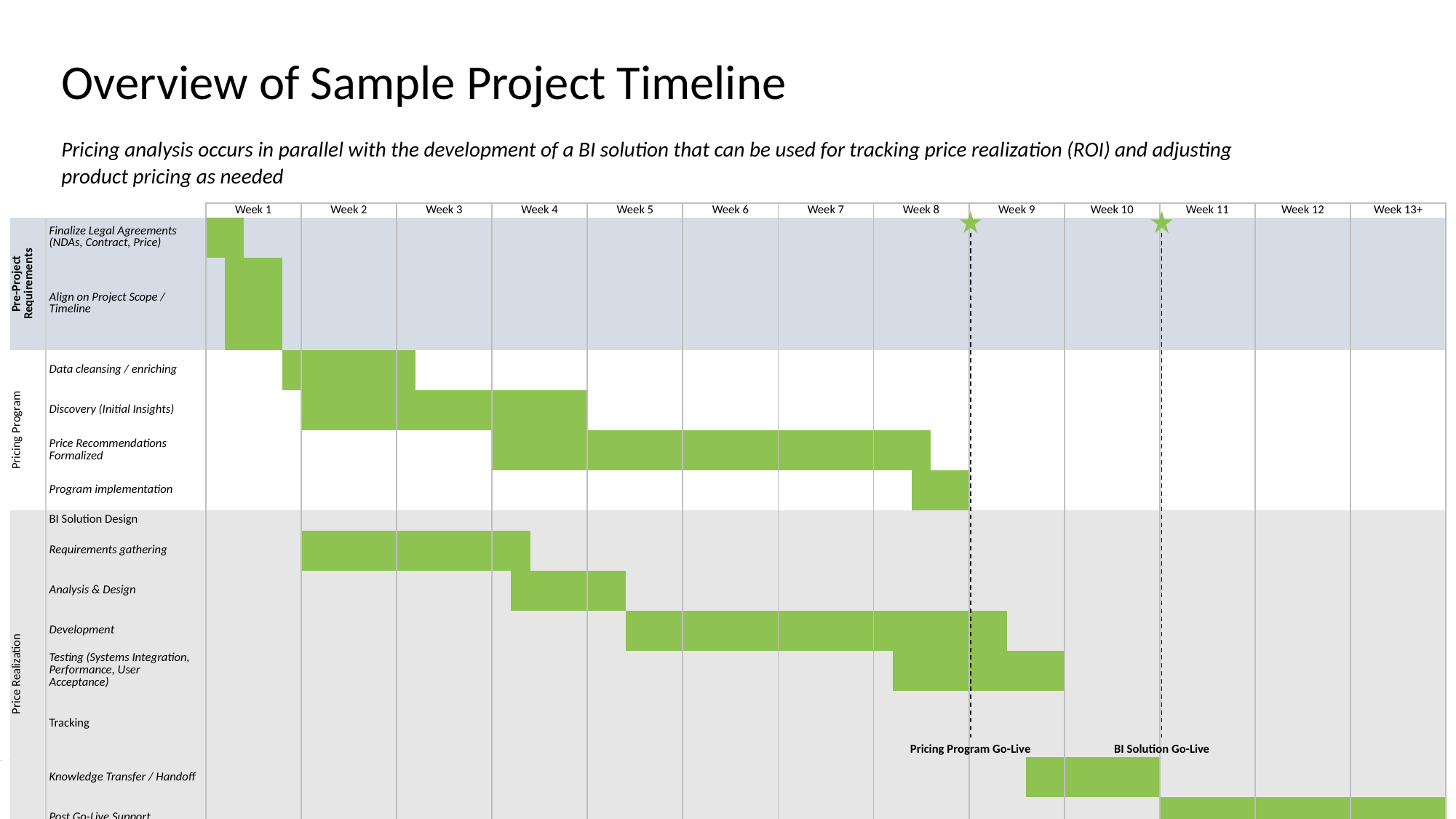

# Overview of Sample Project Timeline
Pricing analysis occurs in parallel with the development of a BI solution that can be used for tracking price realization (ROI) and adjusting product pricing as needed
|  |  | Week 1 |  |  |  |  | Week 2 |  |  |  |  | Week 3 |  |  |  |  | Week 4 |  |  |  |  | Week 5 |  |  |  |  | Week 6 |  |  |  |  | Week 7 |  |  |  |  | Week 8 |  |  |  |  | Week 9 |  |  |  |  | Week 10 |  |  |  |  | Week 11 |  |  |  |  | Week 12 |  |  |  |  | Week 13+ |  |  |  |  |
| --- | --- | --- | --- | --- | --- | --- | --- | --- | --- | --- | --- | --- | --- | --- | --- | --- | --- | --- | --- | --- | --- | --- | --- | --- | --- | --- | --- | --- | --- | --- | --- | --- | --- | --- | --- | --- | --- | --- | --- | --- | --- | --- | --- | --- | --- | --- | --- | --- | --- | --- | --- | --- | --- | --- | --- | --- | --- | --- | --- | --- | --- | --- | --- | --- | --- | --- |
| Pre-Project Requirements | Finalize Legal Agreements (NDAs, Contract, Price) |  |  |  |  |  |  |  |  |  |  |  |  |  |  |  |  |  |  |  |  |  |  |  |  |  |  |  |  |  |  |  |  |  |  |  |  |  |  |  |  |  |  |  |  |  |  |  |  |  |  |  |  |  |  |  |  |  |  |  |  |  |  |  |  |  |
|  | Align on Project Scope / Timeline |  |  |  |  |  |  |  |  |  |  |  |  |  |  |  |  |  |  |  |  |  |  |  |  |  |  |  |  |  |  |  |  |  |  |  |  |  |  |  |  |  |  |  |  |  |  |  |  |  |  |  |  |  |  |  |  |  |  |  |  |  |  |  |  |  |
| Pricing Program | Data cleansing / enriching |  |  |  |  |  |  |  |  |  |  |  |  |  |  |  |  |  |  |  |  |  |  |  |  |  |  |  |  |  |  |  |  |  |  |  |  |  |  |  |  |  |  |  |  |  |  |  |  |  |  |  |  |  |  |  |  |  |  |  |  |  |  |  |  |  |
|  | Discovery (Initial Insights) |  |  |  |  |  |  |  |  |  |  |  |  |  |  |  |  |  |  |  |  |  |  |  |  |  |  |  |  |  |  |  |  |  |  |  |  |  |  |  |  |  |  |  |  |  |  |  |  |  |  |  |  |  |  |  |  |  |  |  |  |  |  |  |  |  |
|  | Price Recommendations Formalized |  |  |  |  |  |  |  |  |  |  |  |  |  |  |  |  |  |  |  |  |  |  |  |  |  |  |  |  |  |  |  |  |  |  |  |  |  |  |  |  |  |  |  |  |  |  |  |  |  |  |  |  |  |  |  |  |  |  |  |  |  |  |  |  |  |
|  | Program implementation |  |  |  |  |  |  |  |  |  |  |  |  |  |  |  |  |  |  |  |  |  |  |  |  |  |  |  |  |  |  |  |  |  |  |  |  |  |  |  |  |  |  |  |  |  |  |  |  |  |  |  |  |  |  |  |  |  |  |  |  |  |  |  |  |  |
| Price Realization | BI Solution Design |  |  |  |  |  |  |  |  |  |  |  |  |  |  |  |  |  |  |  |  |  |  |  |  |  |  |  |  |  |  |  |  |  |  |  |  |  |  |  |  |  |  |  |  |  |  |  |  |  |  |  |  |  |  |  |  |  |  |  |  |  |  |  |  |  |
|  | Requirements gathering |  |  |  |  |  |  |  |  |  |  |  |  |  |  |  |  |  |  |  |  |  |  |  |  |  |  |  |  |  |  |  |  |  |  |  |  |  |  |  |  |  |  |  |  |  |  |  |  |  |  |  |  |  |  |  |  |  |  |  |  |  |  |  |  |  |
|  | Analysis & Design |  |  |  |  |  |  |  |  |  |  |  |  |  |  |  |  |  |  |  |  |  |  |  |  |  |  |  |  |  |  |  |  |  |  |  |  |  |  |  |  |  |  |  |  |  |  |  |  |  |  |  |  |  |  |  |  |  |  |  |  |  |  |  |  |  |
|  | Development |  |  |  |  |  |  |  |  |  |  |  |  |  |  |  |  |  |  |  |  |  |  |  |  |  |  |  |  |  |  |  |  |  |  |  |  |  |  |  |  |  |  |  |  |  |  |  |  |  |  |  |  |  |  |  |  |  |  |  |  |  |  |  |  |  |
|  | Testing (Systems Integration, Performance, User Acceptance) |  |  |  |  |  |  |  |  |  |  |  |  |  |  |  |  |  |  |  |  |  |  |  |  |  |  |  |  |  |  |  |  |  |  |  |  |  |  |  |  |  |  |  |  |  |  |  |  |  |  |  |  |  |  |  |  |  |  |  |  |  |  |  |  |  |
|  | Tracking |  |  |  |  |  |  |  |  |  |  |  |  |  |  |  |  |  |  |  |  |  |  |  |  |  |  |  |  |  |  |  |  |  |  |  |  |  |  |  |  |  |  |  |  |  |  |  |  |  |  |  |  |  |  |  |  |  |  |  |  |  |  |  |  |  |
|  | Knowledge Transfer / Handoff |  |  |  |  |  |  |  |  |  |  |  |  |  |  |  |  |  |  |  |  |  |  |  |  |  |  |  |  |  |  |  |  |  |  |  |  |  |  |  |  |  |  |  |  |  |  |  |  |  |  |  |  |  |  |  |  |  |  |  |  |  |  |  |  |  |
|  | Post Go-Live Support |  |  |  |  |  |  |  |  |  |  |  |  |  |  |  |  |  |  |  |  |  |  |  |  |  |  |  |  |  |  |  |  |  |  |  |  |  |  |  |  |  |  |  |  |  |  |  |  |  |  |  |  |  |  |  |  |  |  |  |  |  |  |  |  |  |

Pricing Program Go-Live
BI Solution Go-Live